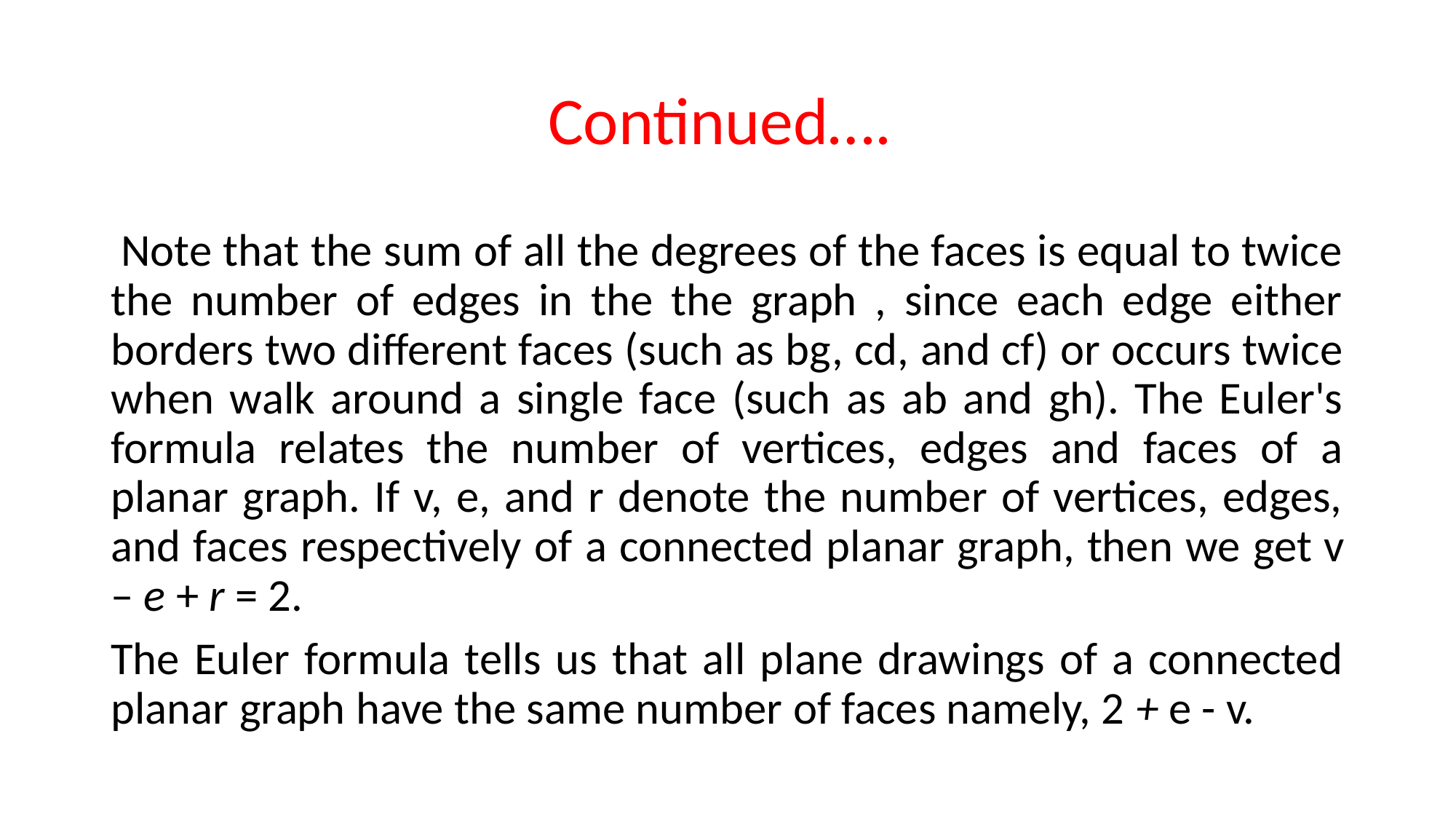

# Continued….
 Note that the sum of all the degrees of the faces is equal to twice the number of edges in the the graph , since each edge either borders two different faces (such as bg, cd, and cf) or occurs twice when walk around a single face (such as ab and gh). The Euler's formula relates the number of vertices, edges and faces of a planar graph. If v, e, and r denote the number of vertices, edges, and faces respectively of a connected planar graph, then we get v – e + r = 2.
The Euler formula tells us that all plane drawings of a connected planar graph have the same number of faces namely, 2 + e - v.